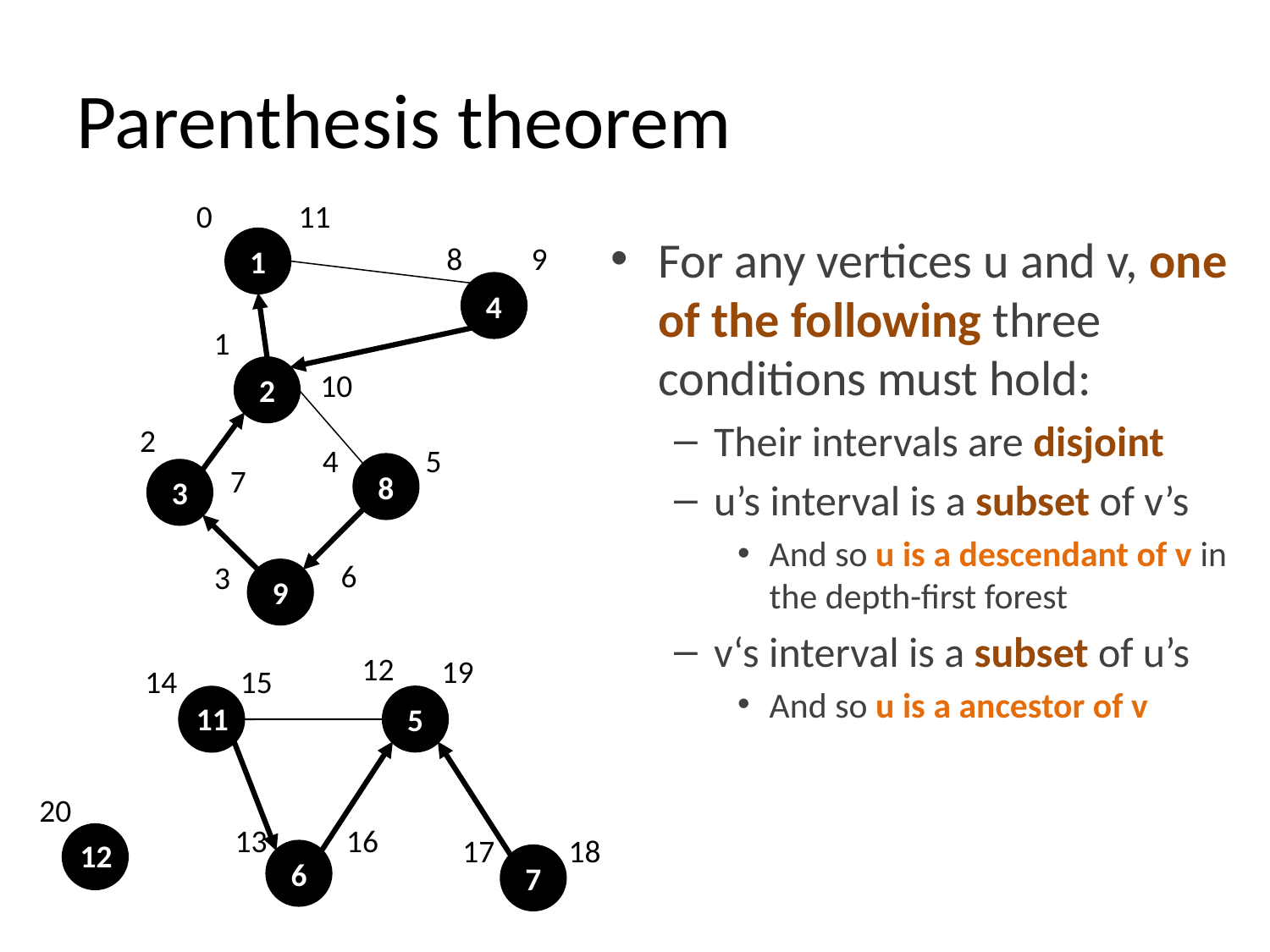

# Parenthesis theorem
0
11
For any vertices u and v, one of the following three conditions must hold:
Their intervals are disjoint
u’s interval is a subset of v’s
And so u is a descendant of v in the depth-first forest
v‘s interval is a subset of u’s
And so u is a ancestor of v
1
8
9
4
1
2
10
2
4
5
7
8
3
6
3
9
12
19
14
15
5

11
20
13
16

17
18
12
6
7